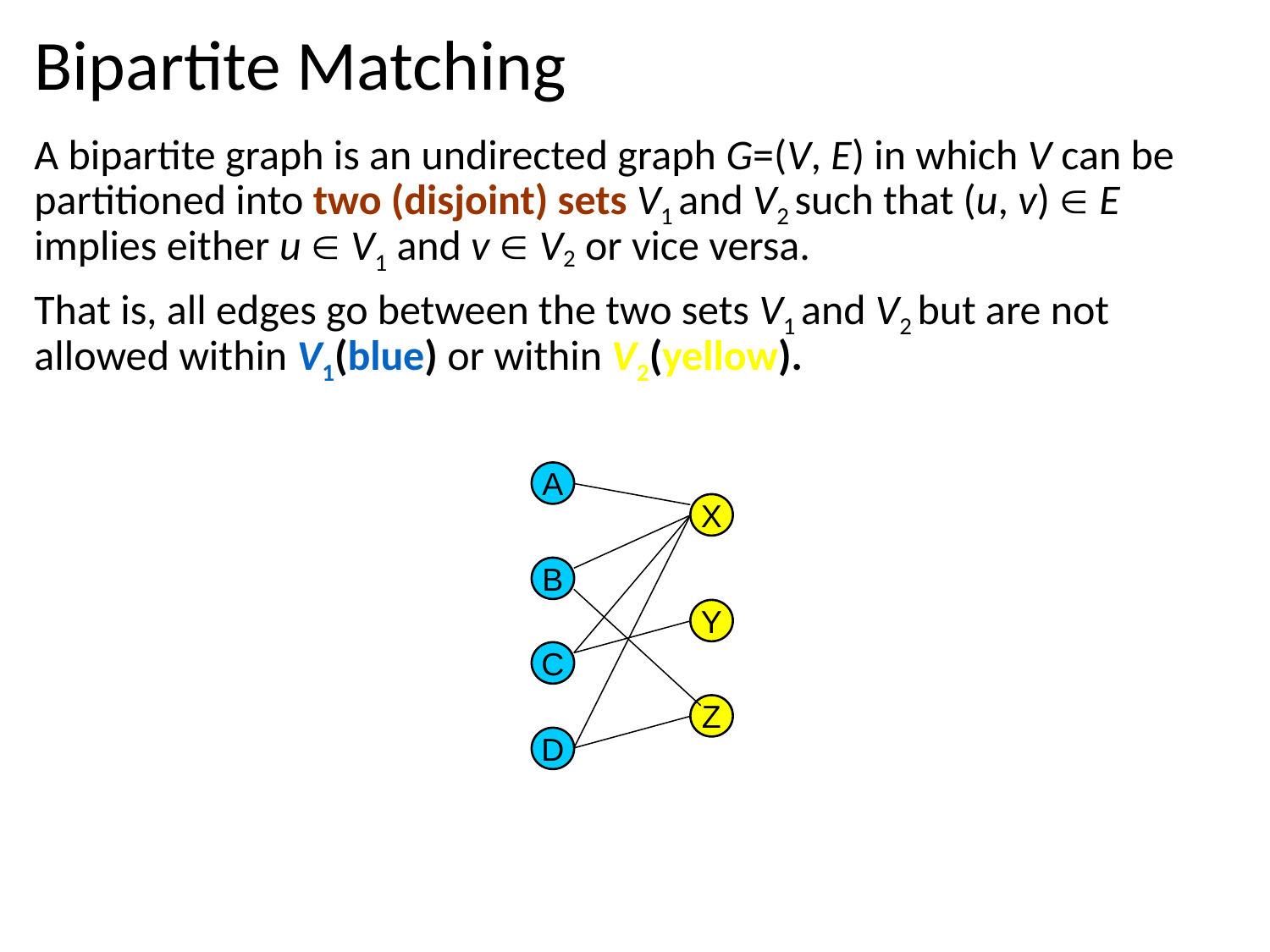

# Bipartite Matching
A bipartite graph is an undirected graph G=(V, E) in which V can be partitioned into two (disjoint) sets V1 and V2 such that (u, v) ∈ E implies either u ∈ V1 and v ∈ V2 or vice versa.
That is, all edges go between the two sets V1 and V2 but are not allowed within V1(blue) or within V2(yellow).
A

X

B

Y

C
Z

D